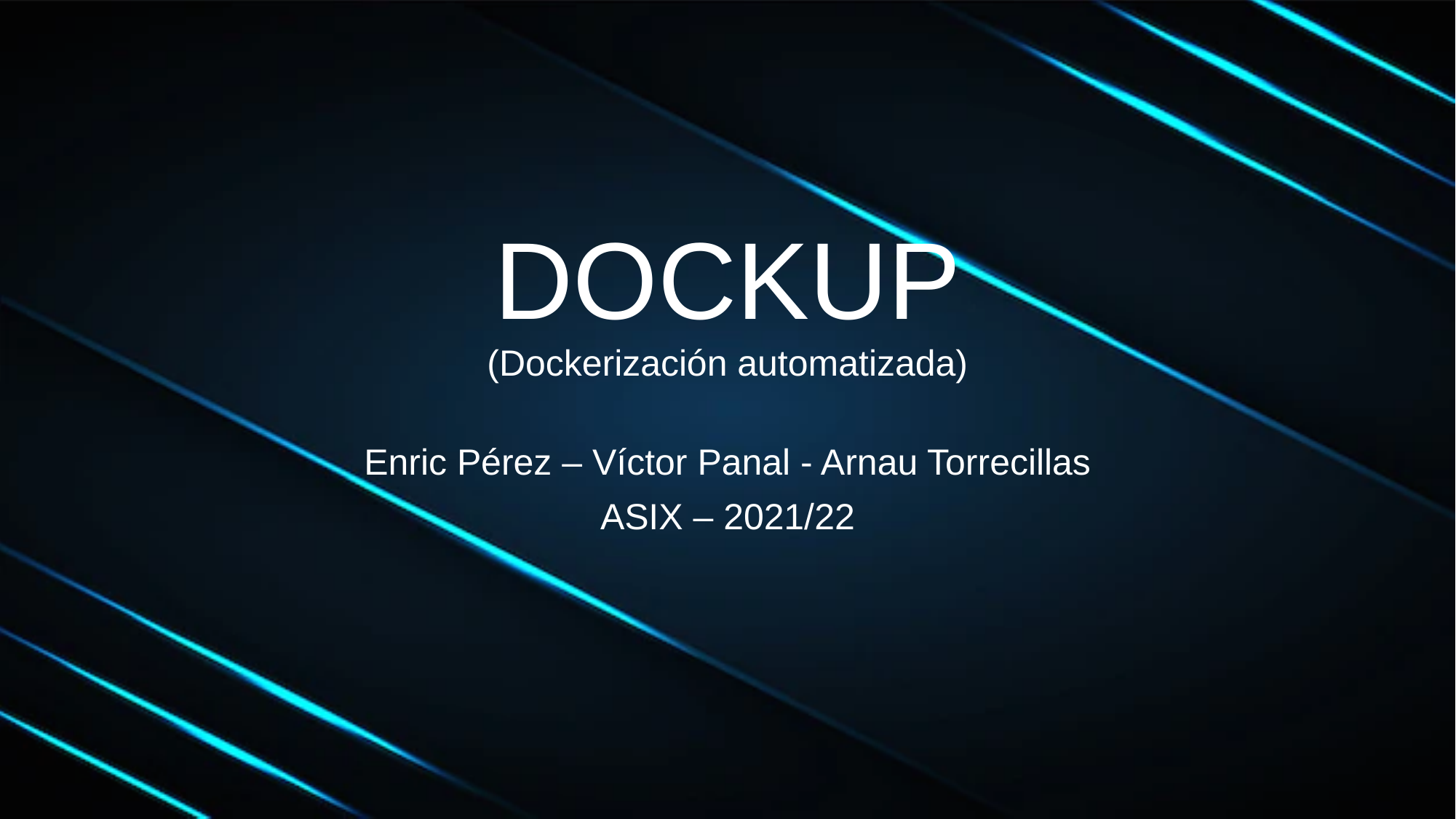

# DOCKUP
(Dockerización automatizada)
Enric Pérez – Víctor Panal - Arnau Torrecillas
ASIX – 2021/22